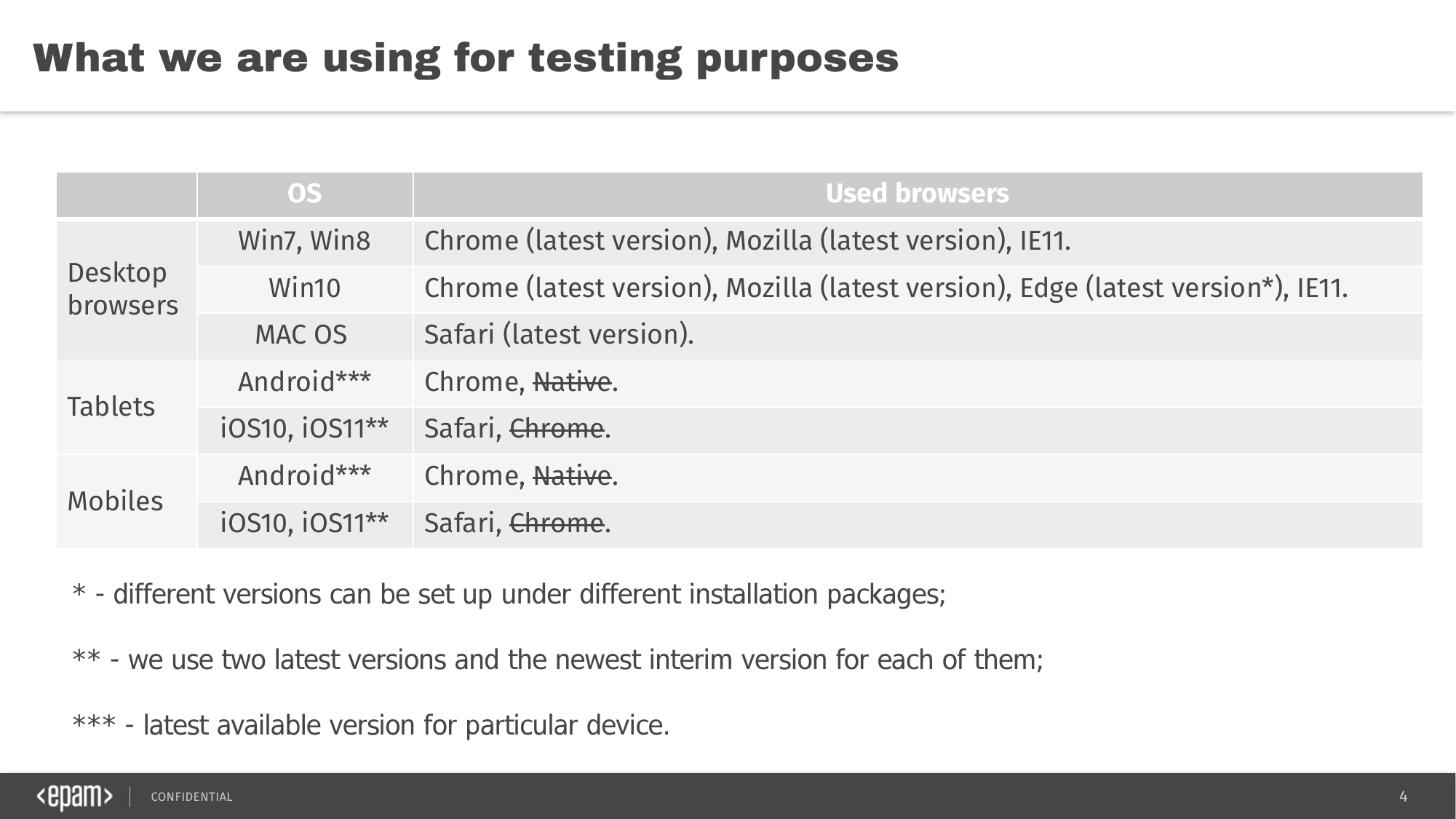

What we are using for testing purposes
|  | OS | Used browsers |
| --- | --- | --- |
| Desktop browsers | Win7, Win8 | Chrome (latest version), Mozilla (latest version), IE11. |
|  | Win10 | Chrome (latest version), Mozilla (latest version), Edge (latest version\*), IE11. |
|  | MAC OS | Safari (latest version). |
| Tablets | Android\*\*\* | Chrome, Native. |
|  | iOS10, iOS11\*\* | Safari, Chrome. |
| Mobiles | Android\*\*\* | Chrome, Native. |
|  | iOS10, iOS11\*\* | Safari, Chrome. |
* - different versions can be set up under different installation packages;

** - we use two latest versions and the newest interim version for each of them;

*** - latest available version for particular device.